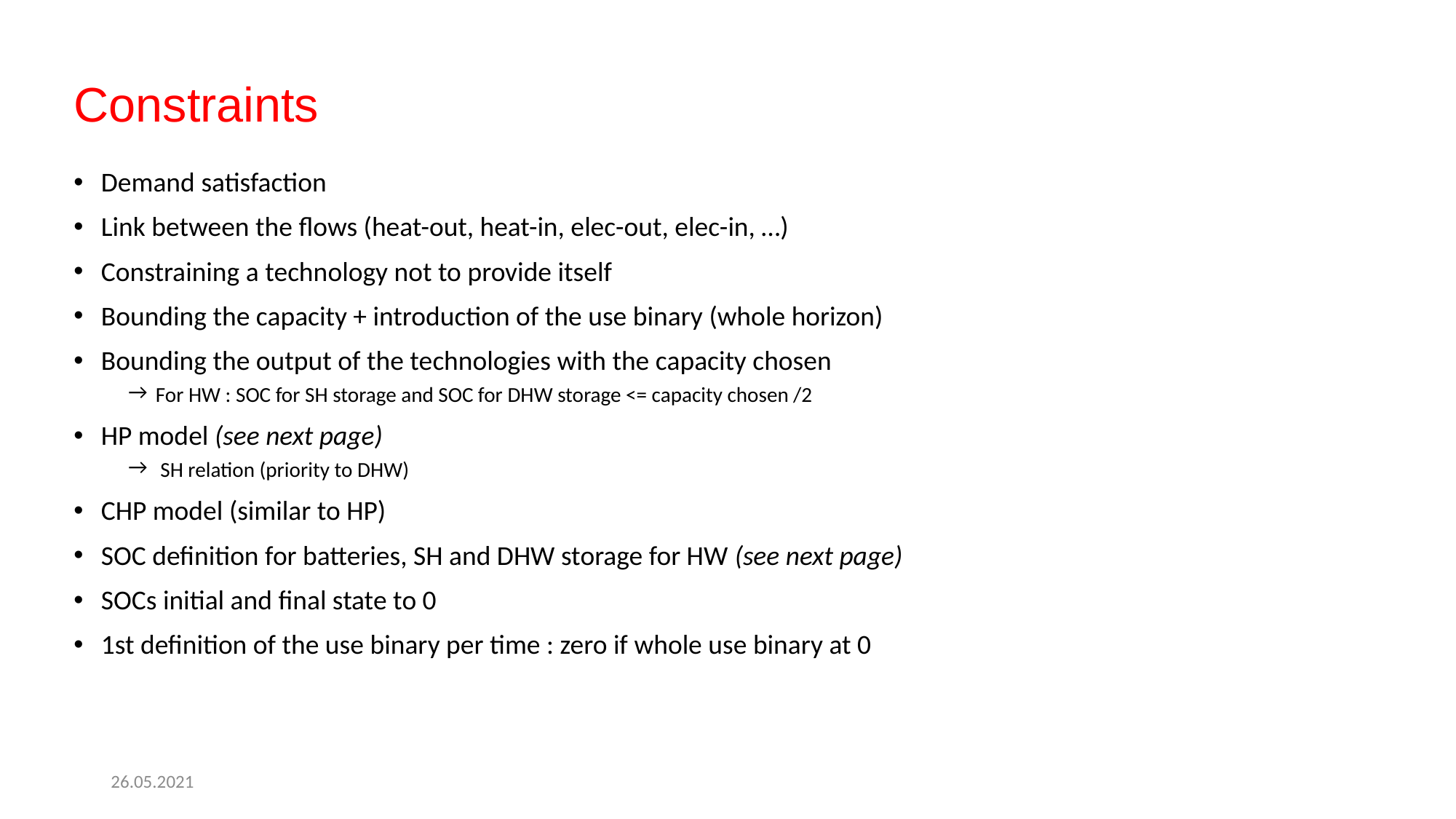

# Constraints
Demand satisfaction
Link between the flows (heat-out, heat-in, elec-out, elec-in, …)
Constraining a technology not to provide itself
Bounding the capacity + introduction of the use binary (whole horizon)
Bounding the output of the technologies with the capacity chosen
For HW : SOC for SH storage and SOC for DHW storage <= capacity chosen /2
HP model (see next page)
 SH relation (priority to DHW)
CHP model (similar to HP)
SOC definition for batteries, SH and DHW storage for HW (see next page)
SOCs initial and final state to 0
1st definition of the use binary per time : zero if whole use binary at 0
26.05.2021